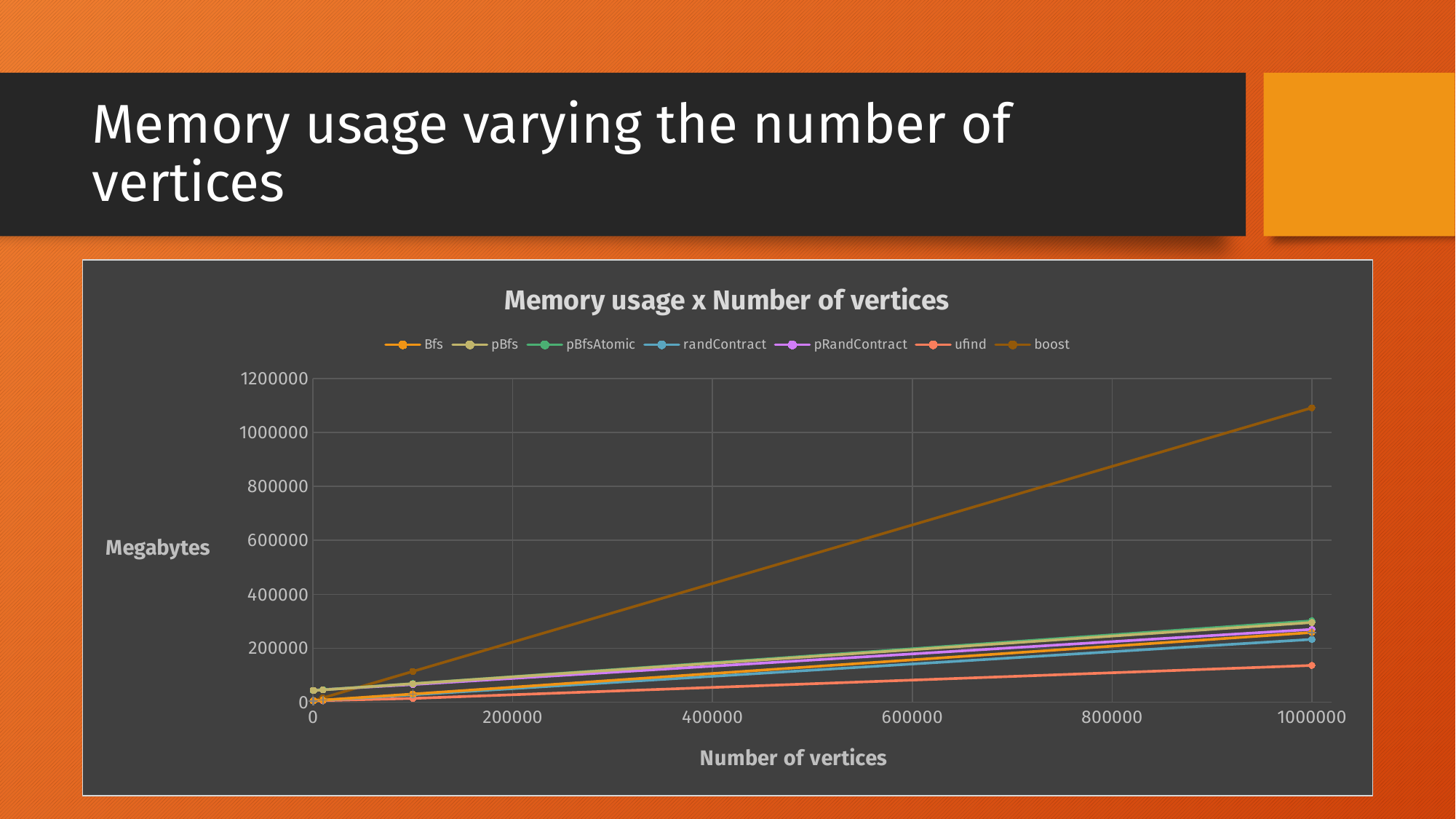

# Memory usage varying the number of vertices

### Chart: Memory usage x Number of vertices

| Category | Bfs | pBfs | pBfsAtomic | randContract | pRandContract | ufind | boost |
|---|---|---|---|---|---|---|---|